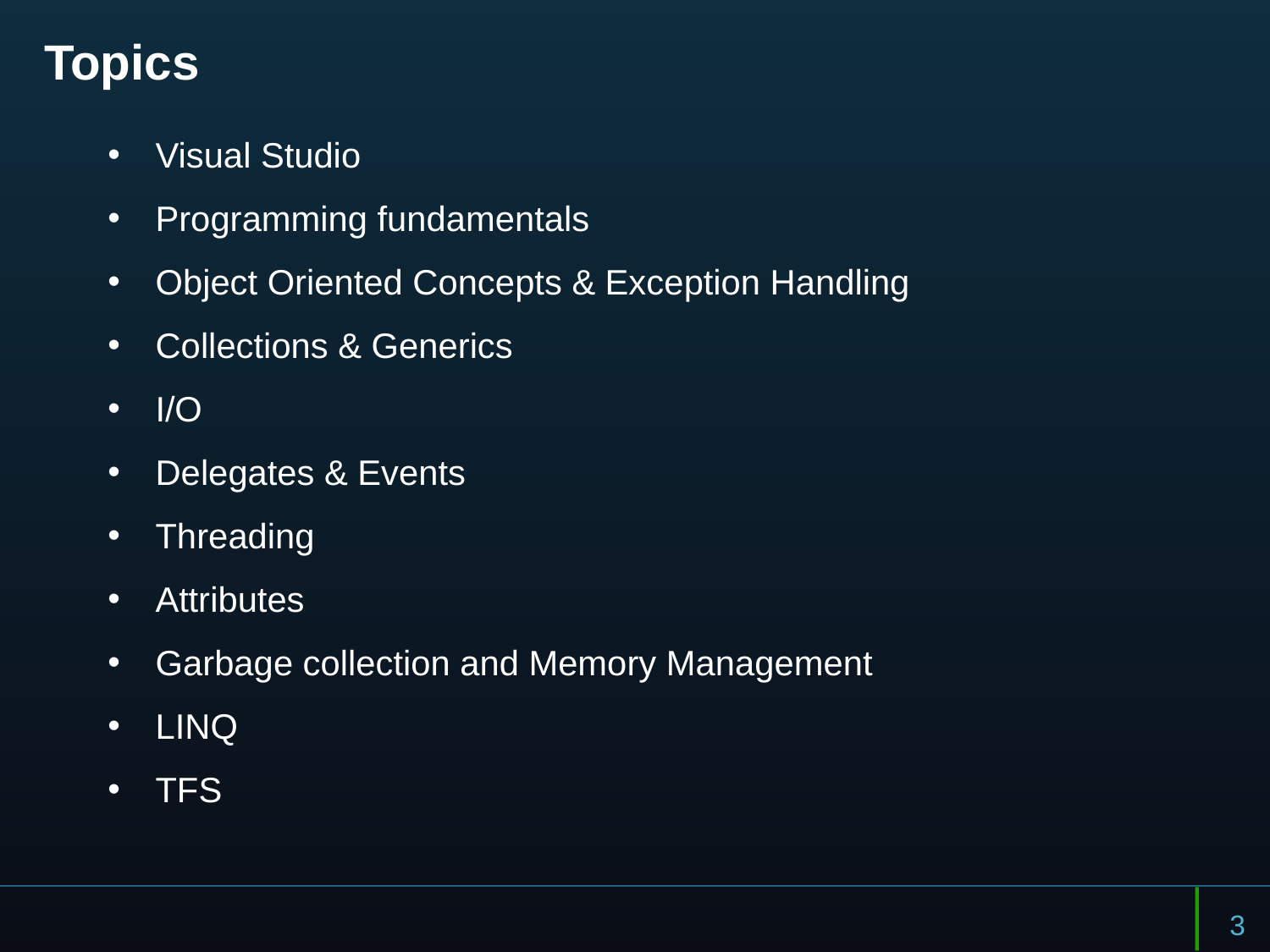

# Topics
Visual Studio
Programming fundamentals
Object Oriented Concepts & Exception Handling
Collections & Generics
I/O
Delegates & Events
Threading
Attributes
Garbage collection and Memory Management
LINQ
TFS

3